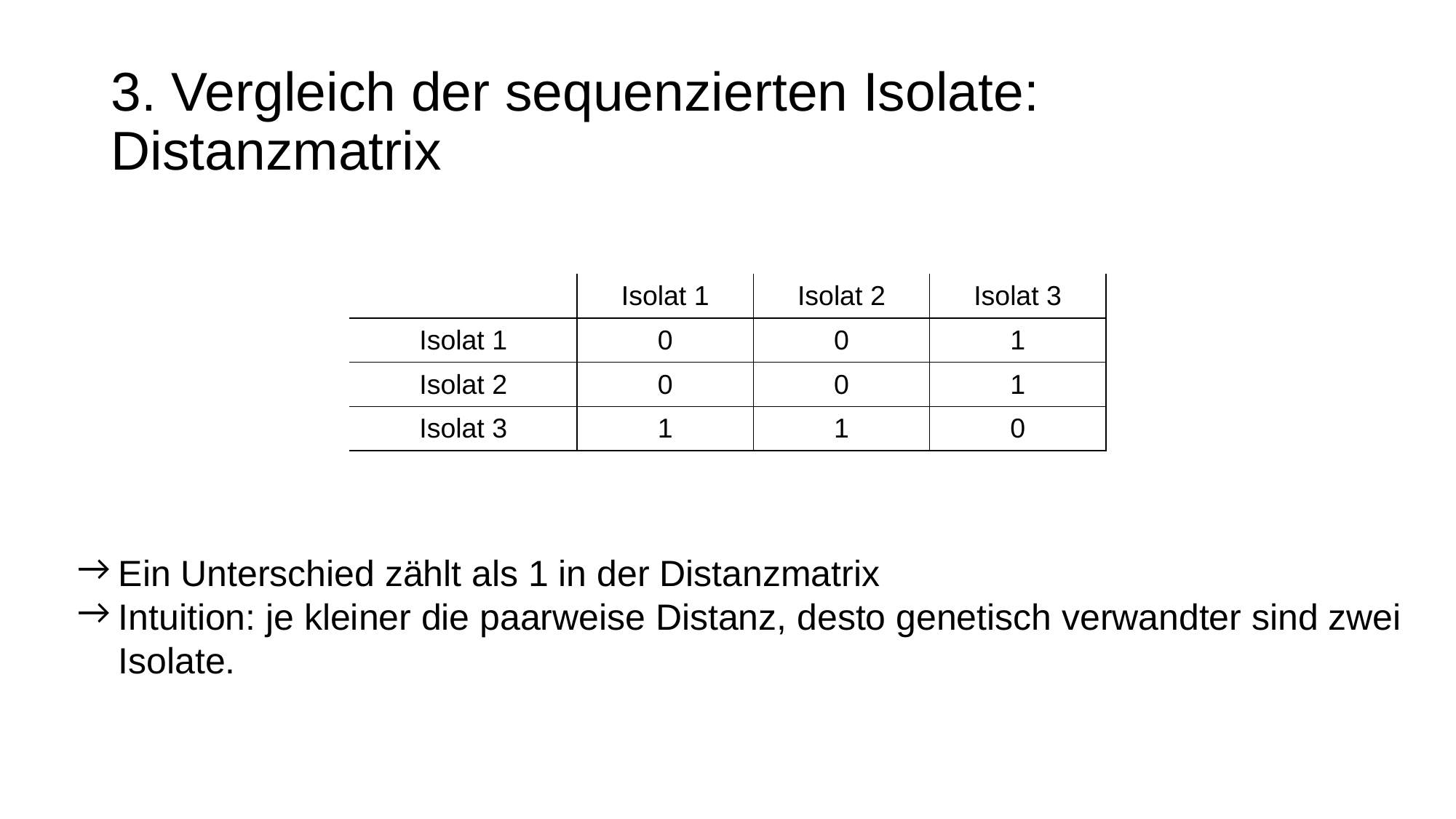

# 3. Vergleich der sequenzierten Isolate: Distanzmatrix
|  | Isolat 1 | Isolat 2 | Isolat 3 |
| --- | --- | --- | --- |
| Isolat 1 | 0 | 0 | 1 |
| Isolat 2 | 0 | 0 | 1 |
| Isolat 3 | 1 | 1 | 0 |
Ein Unterschied zählt als 1 in der Distanzmatrix
Intuition: je kleiner die paarweise Distanz, desto genetisch verwandter sind zwei Isolate.